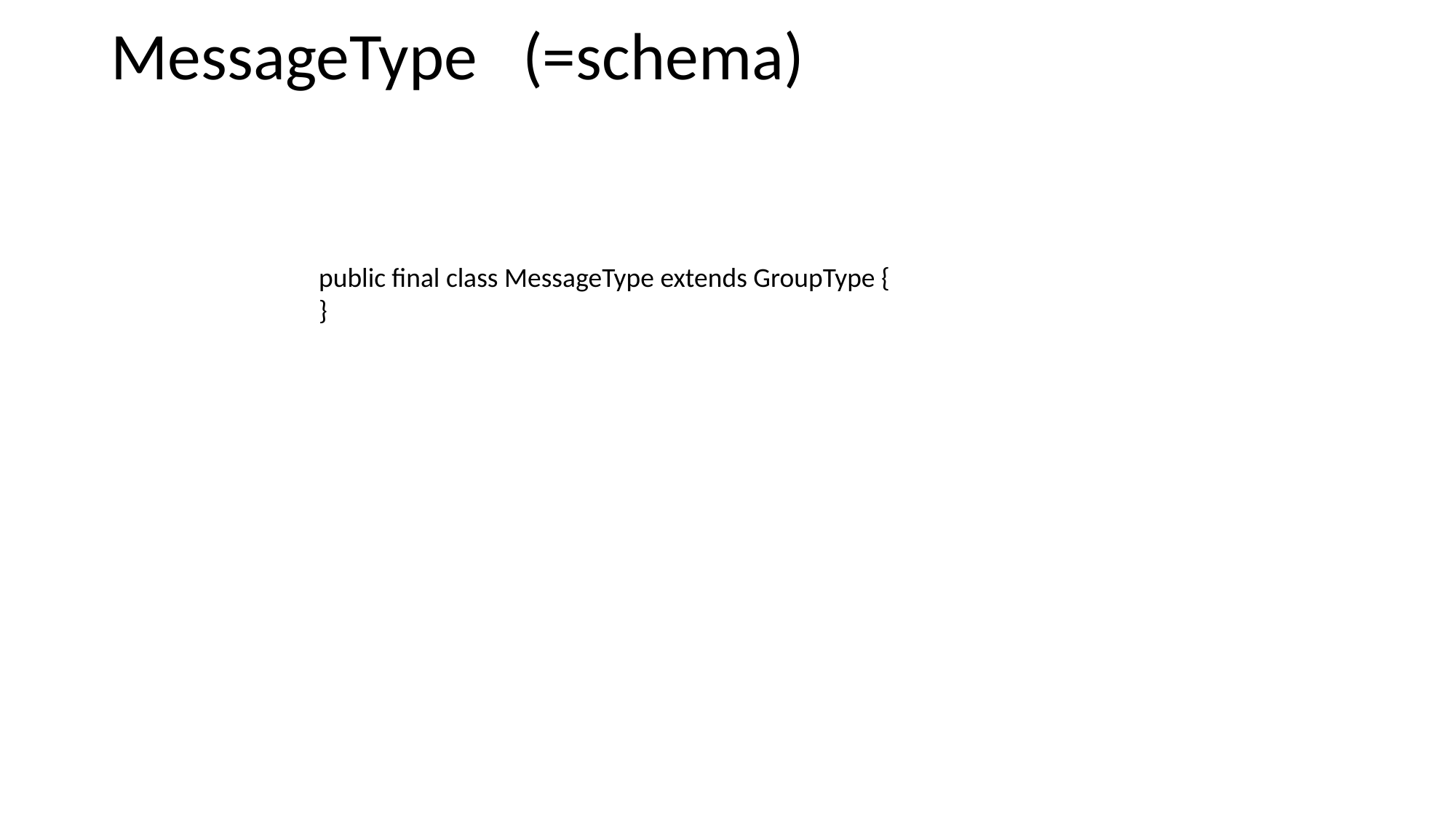

# MessageType   (=schema)
public final class MessageType extends GroupType {
}